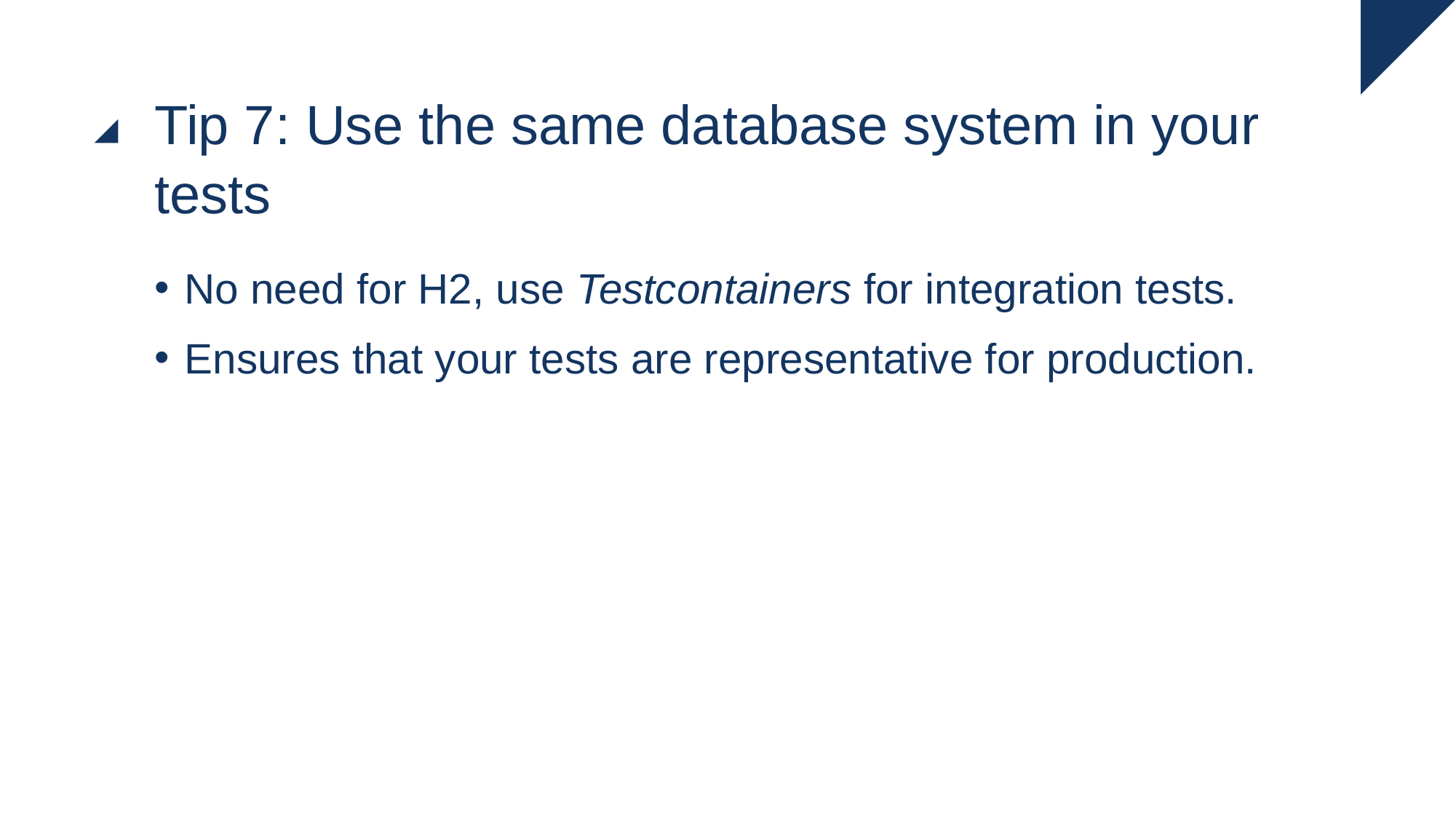

# Tip 7: Use the same database system in your tests
No need for H2, use Testcontainers for integration tests.
Ensures that your tests are representative for production.